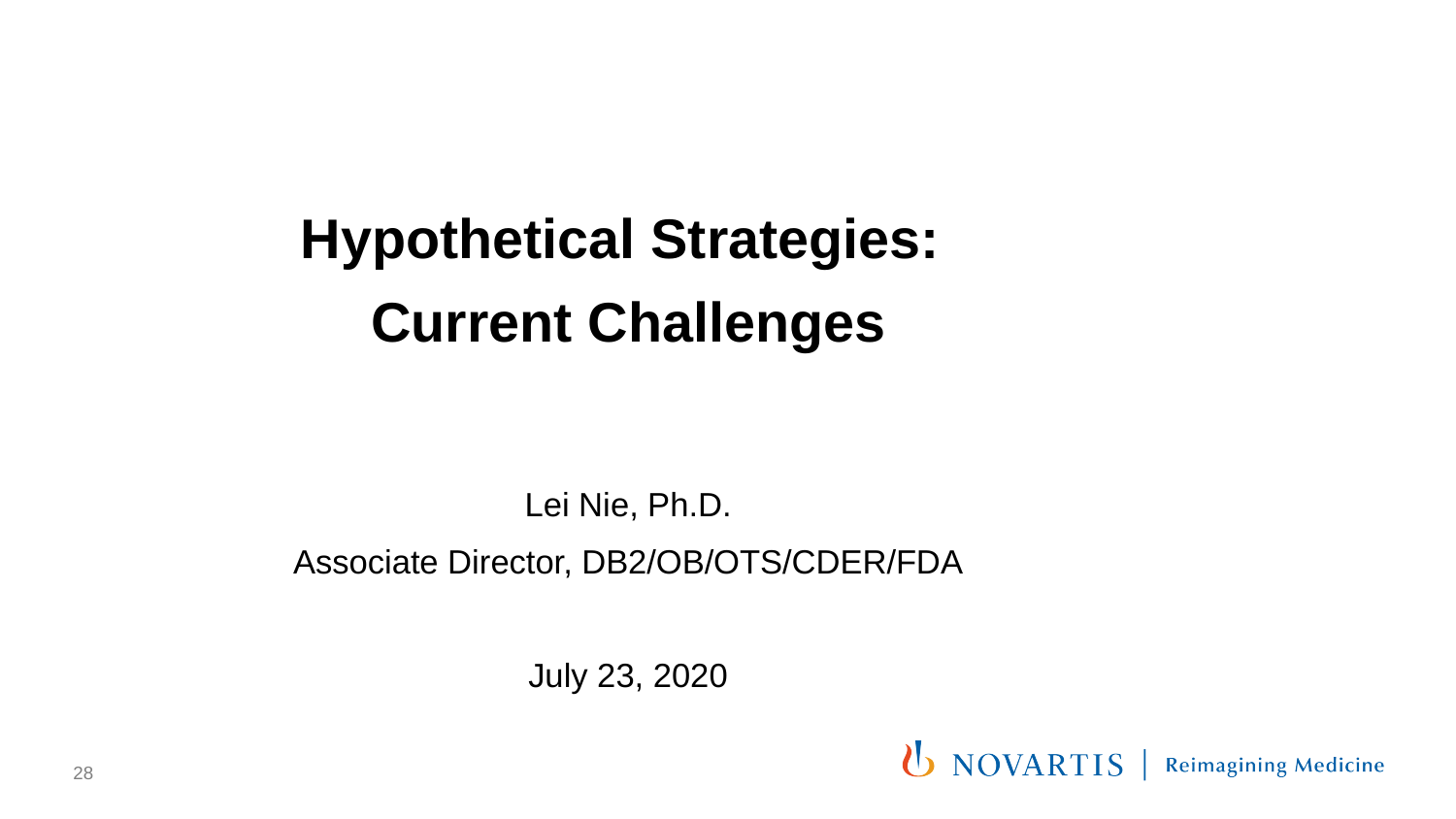

Hypothetical Strategies:
Current Challenges

Lei Nie, Ph.D.
Associate Director, DB2/OB/OTS/CDER/FDA

July 23, 2020

28